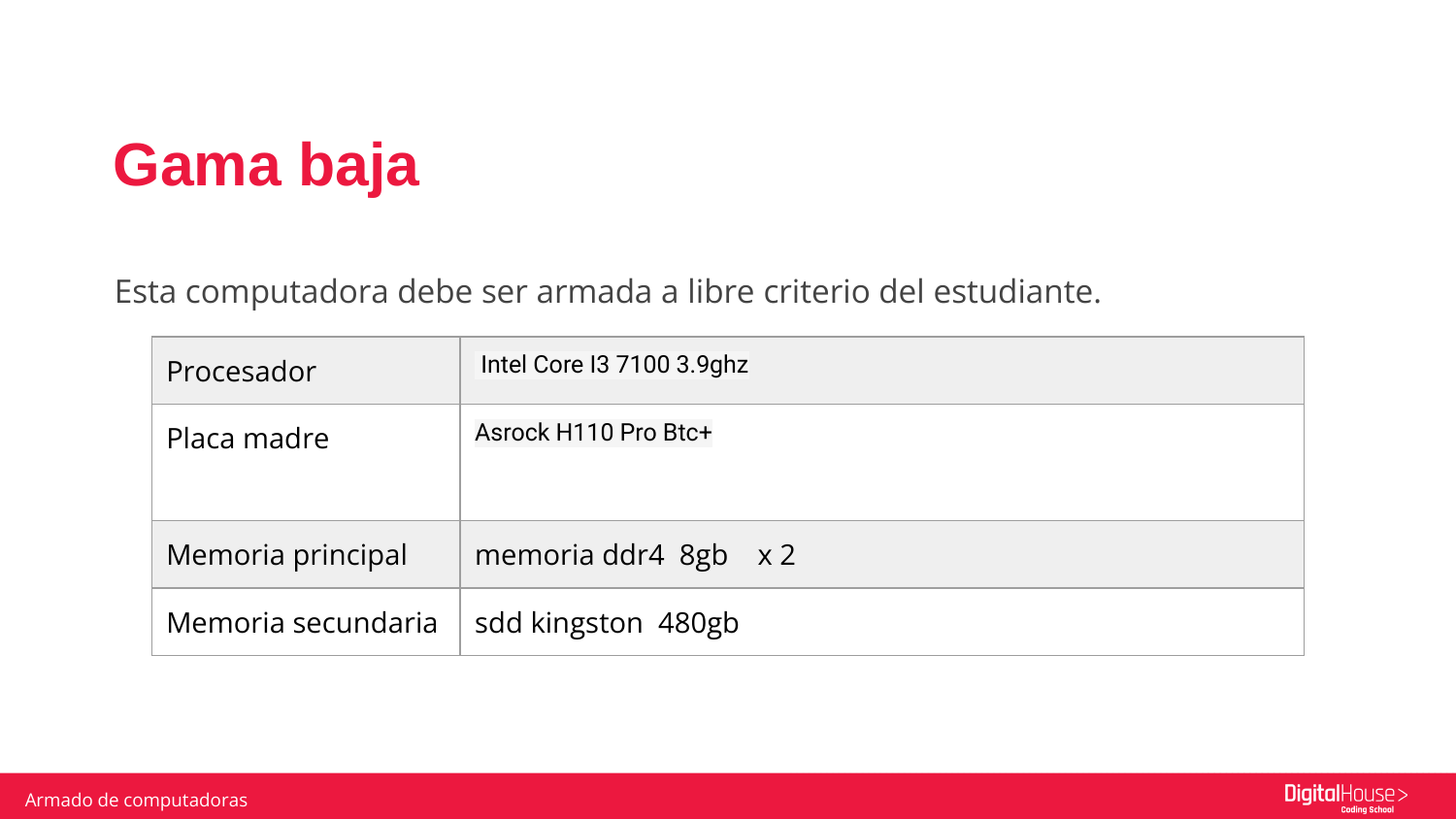

Gama baja
Esta computadora debe ser armada a libre criterio del estudiante.

| Procesador | Intel Core I3 7100 3.9ghz |
| --- | --- |
| Placa madre | Asrock H110 Pro Btc+ |
| Memoria principal | memoria ddr4 8gb x 2 |
| Memoria secundaria | sdd kingston 480gb |